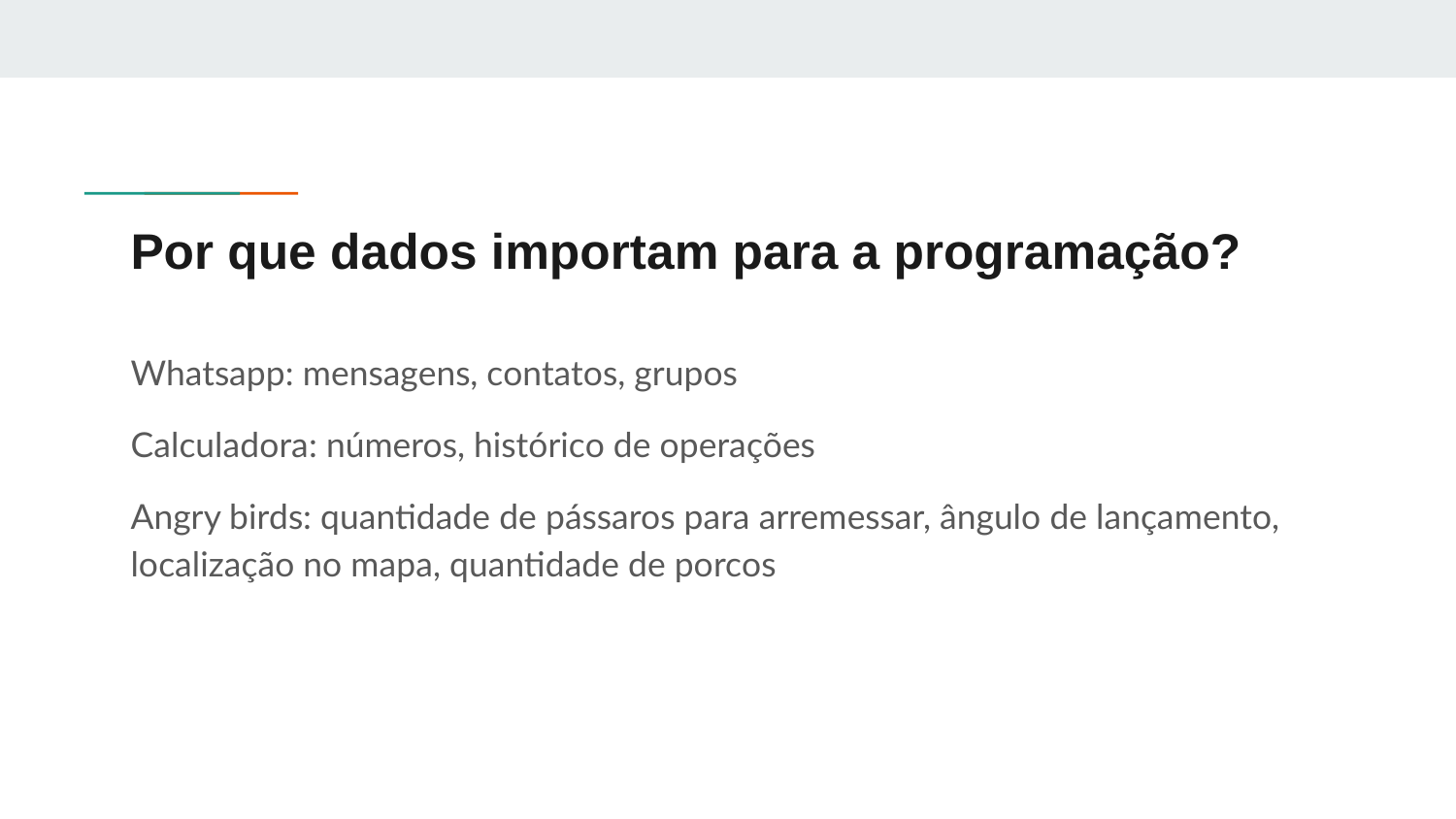

# Por que dados importam para a programação?
Whatsapp: mensagens, contatos, grupos
Calculadora: números, histórico de operações
Angry birds: quantidade de pássaros para arremessar, ângulo de lançamento, localização no mapa, quantidade de porcos